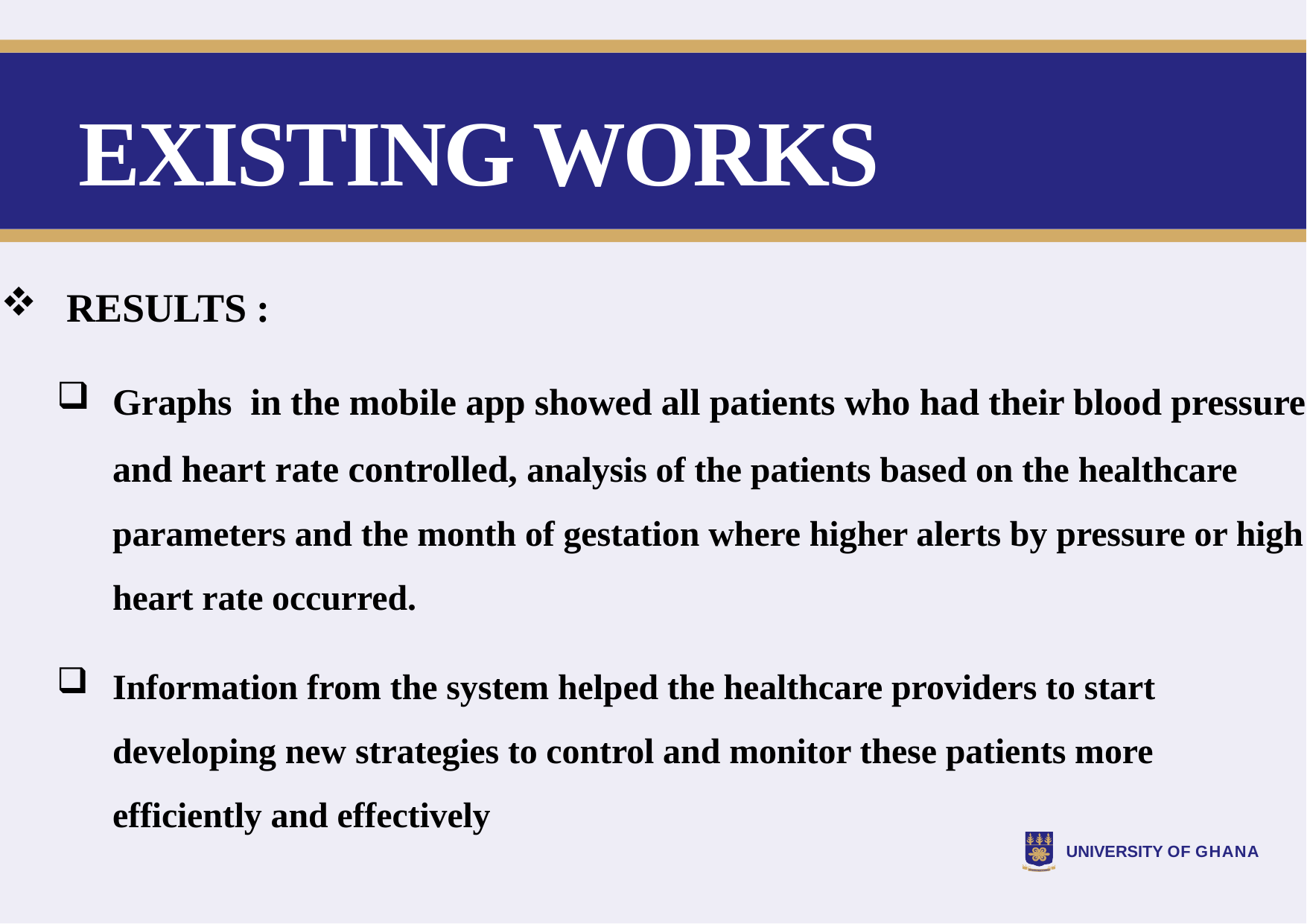

# EXISTING WORKS
 RESULTS :
Graphs  in the mobile app showed all patients who had their blood pressure and heart rate controlled, analysis of the patients based on the healthcare parameters and the month of gestation where higher alerts by pressure or high heart rate occurred.
Information from the system helped the healthcare providers to start developing new strategies to control and monitor these patients more efficiently and effectively

UNIVERSITY OF GHANA